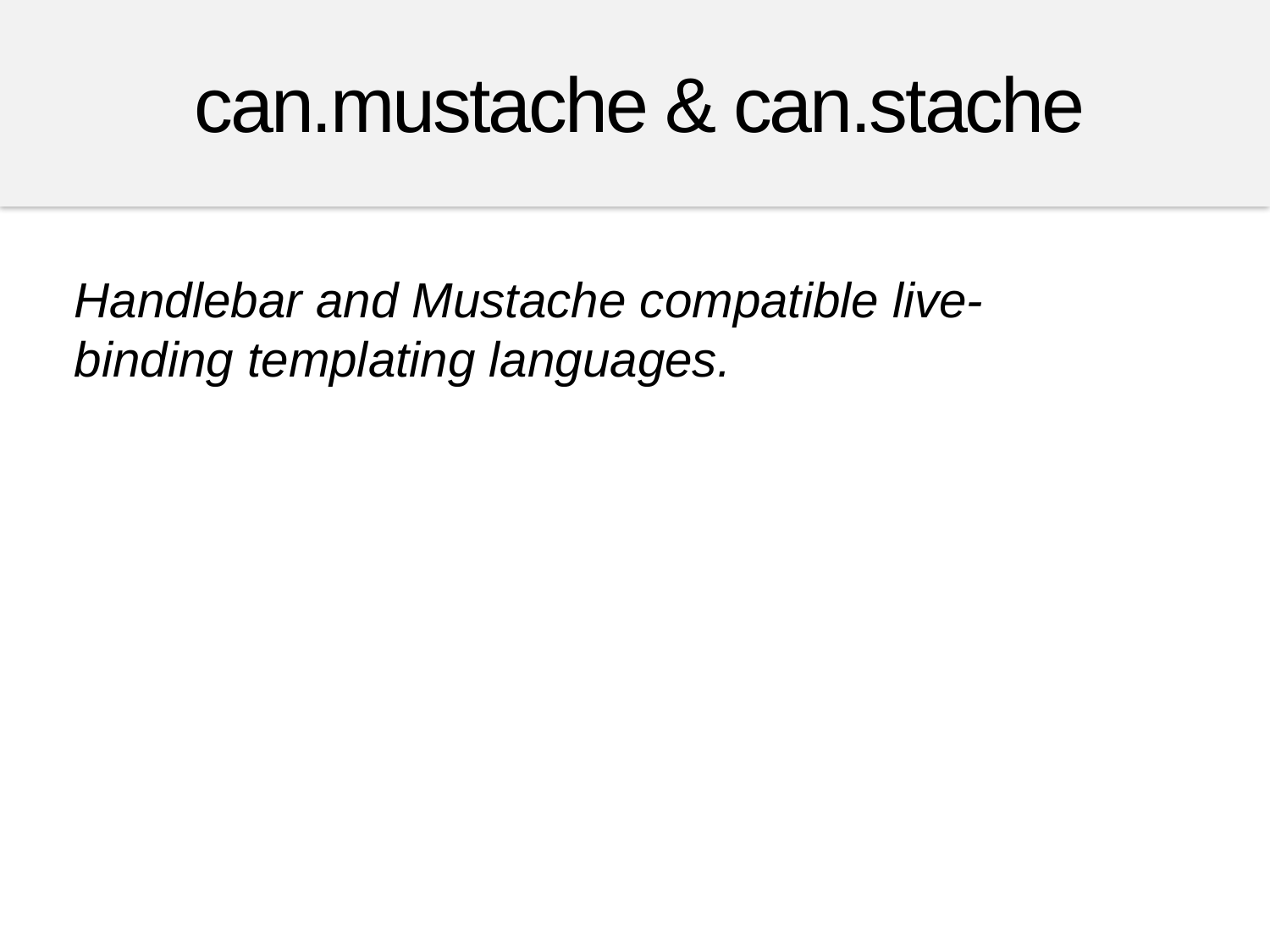

can.mustache & can.stache
Handlebar and Mustache compatible live-binding templating languages.